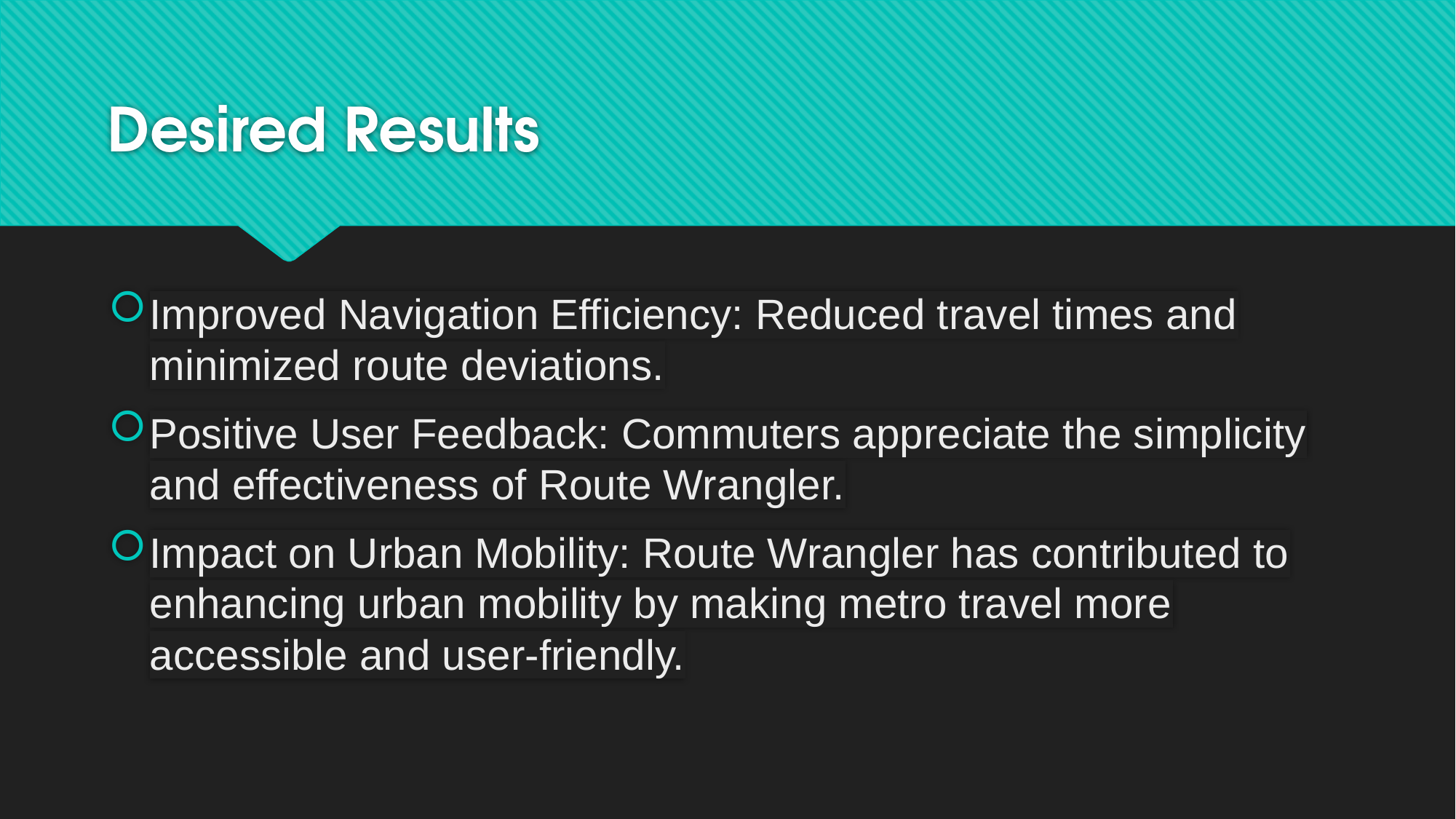

# Desired Results
Improved Navigation Efficiency: Reduced travel times and minimized route deviations.
Positive User Feedback: Commuters appreciate the simplicity and effectiveness of Route Wrangler.
Impact on Urban Mobility: Route Wrangler has contributed to enhancing urban mobility by making metro travel more accessible and user-friendly.